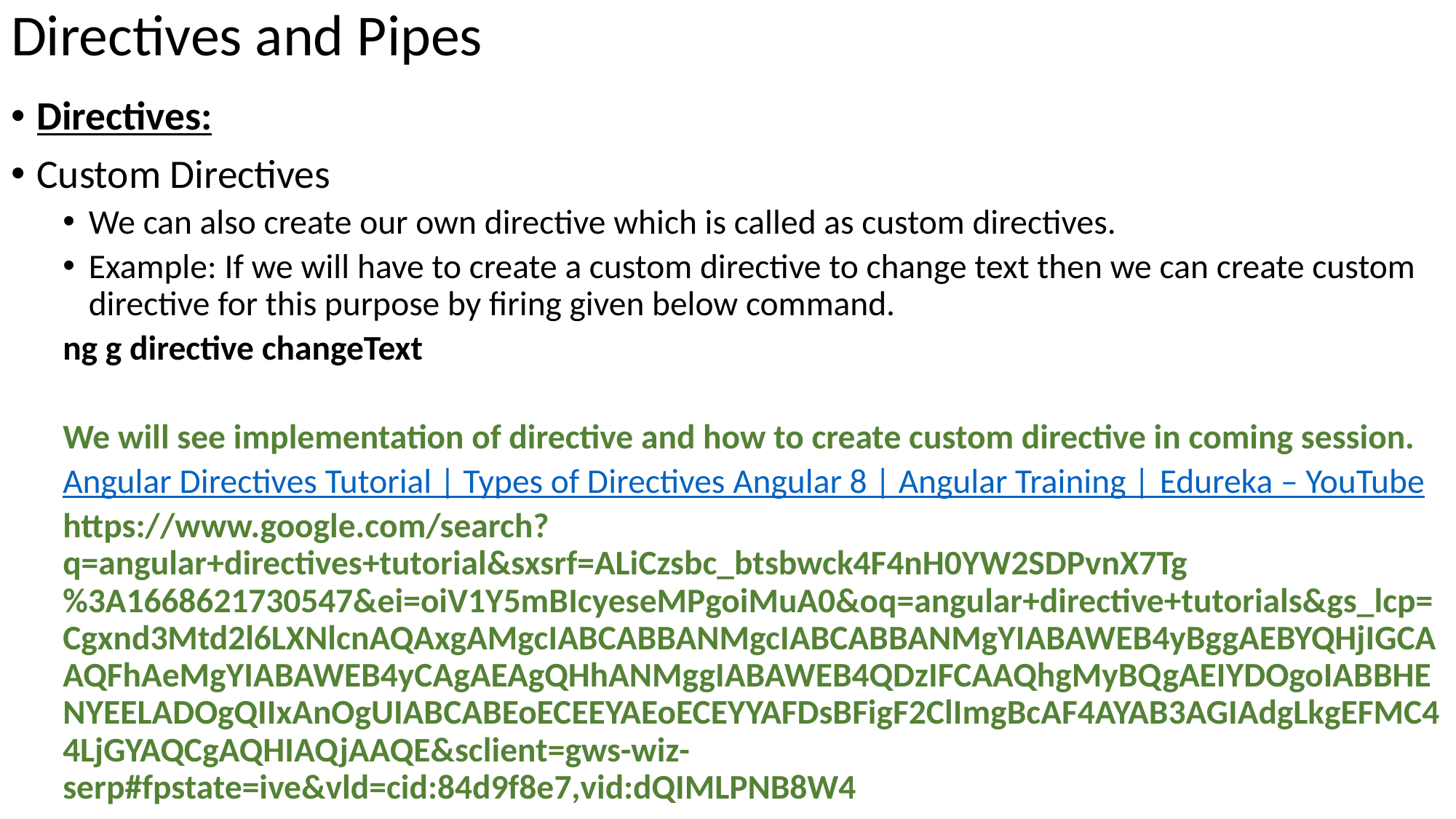

# Directives and Pipes
Directives:
Custom Directives
We can also create our own directive which is called as custom directives.
Example: If we will have to create a custom directive to change text then we can create custom directive for this purpose by firing given below command.
	ng g directive changeText

We will see implementation of directive and how to create custom directive in coming session.
Angular Directives Tutorial | Types of Directives Angular 8 | Angular Training | Edureka – YouTube
https://www.google.com/search?q=angular+directives+tutorial&sxsrf=ALiCzsbc_btsbwck4F4nH0YW2SDPvnX7Tg%3A1668621730547&ei=oiV1Y5mBIcyeseMPgoiMuA0&oq=angular+directive+tutorials&gs_lcp=Cgxnd3Mtd2l6LXNlcnAQAxgAMgcIABCABBANMgcIABCABBANMgYIABAWEB4yBggAEBYQHjIGCAAQFhAeMgYIABAWEB4yCAgAEAgQHhANMggIABAWEB4QDzIFCAAQhgMyBQgAEIYDOgoIABBHENYEELADOgQIIxAnOgUIABCABEoECEEYAEoECEYYAFDsBFigF2ClImgBcAF4AYAB3AGIAdgLkgEFMC44LjGYAQCgAQHIAQjAAQE&sclient=gws-wiz-serp#fpstate=ive&vld=cid:84d9f8e7,vid:dQIMLPNB8W4